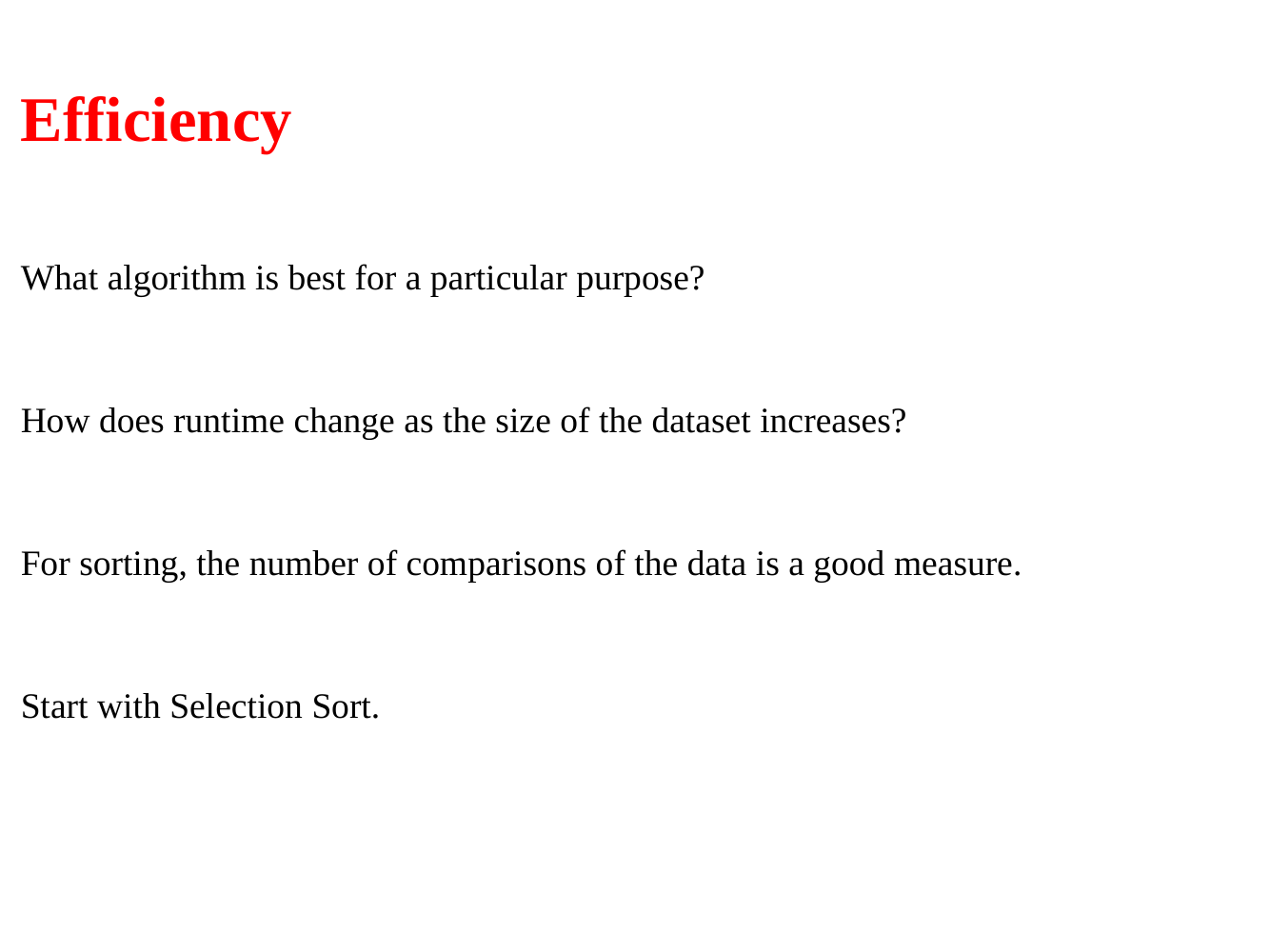

Efficiency

What algorithm is best for a particular purpose?

How does runtime change as the size of the dataset increases?

For sorting, the number of comparisons of the data is a good measure.

Start with Selection Sort.